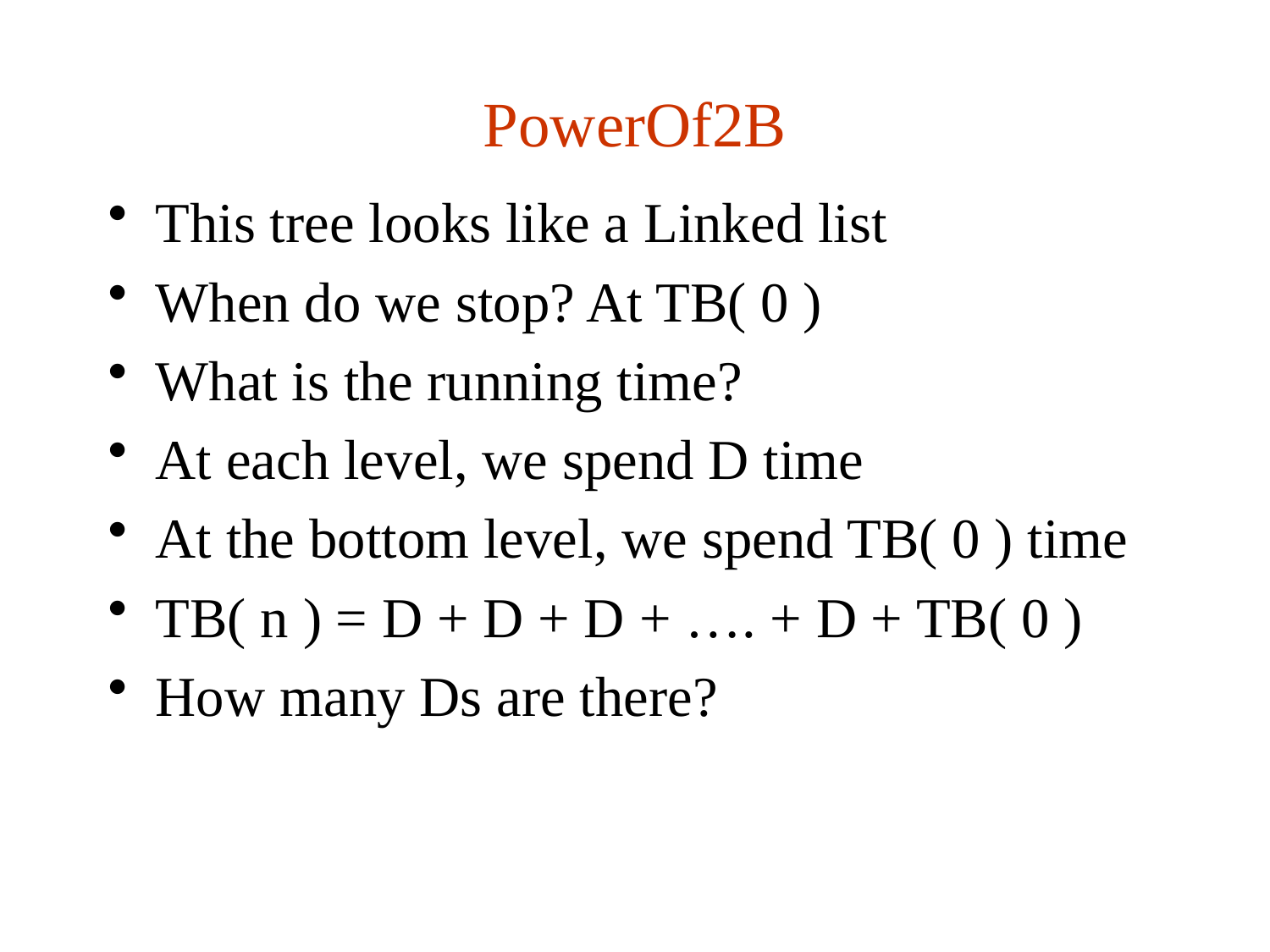

# PowerOf2B
This tree looks like a Linked list
When do we stop? At TB( 0 )
What is the running time?
At each level, we spend D time
At the bottom level, we spend TB( 0 ) time
TB( n ) = D + D + D + …. + D + TB( 0 )
How many Ds are there?